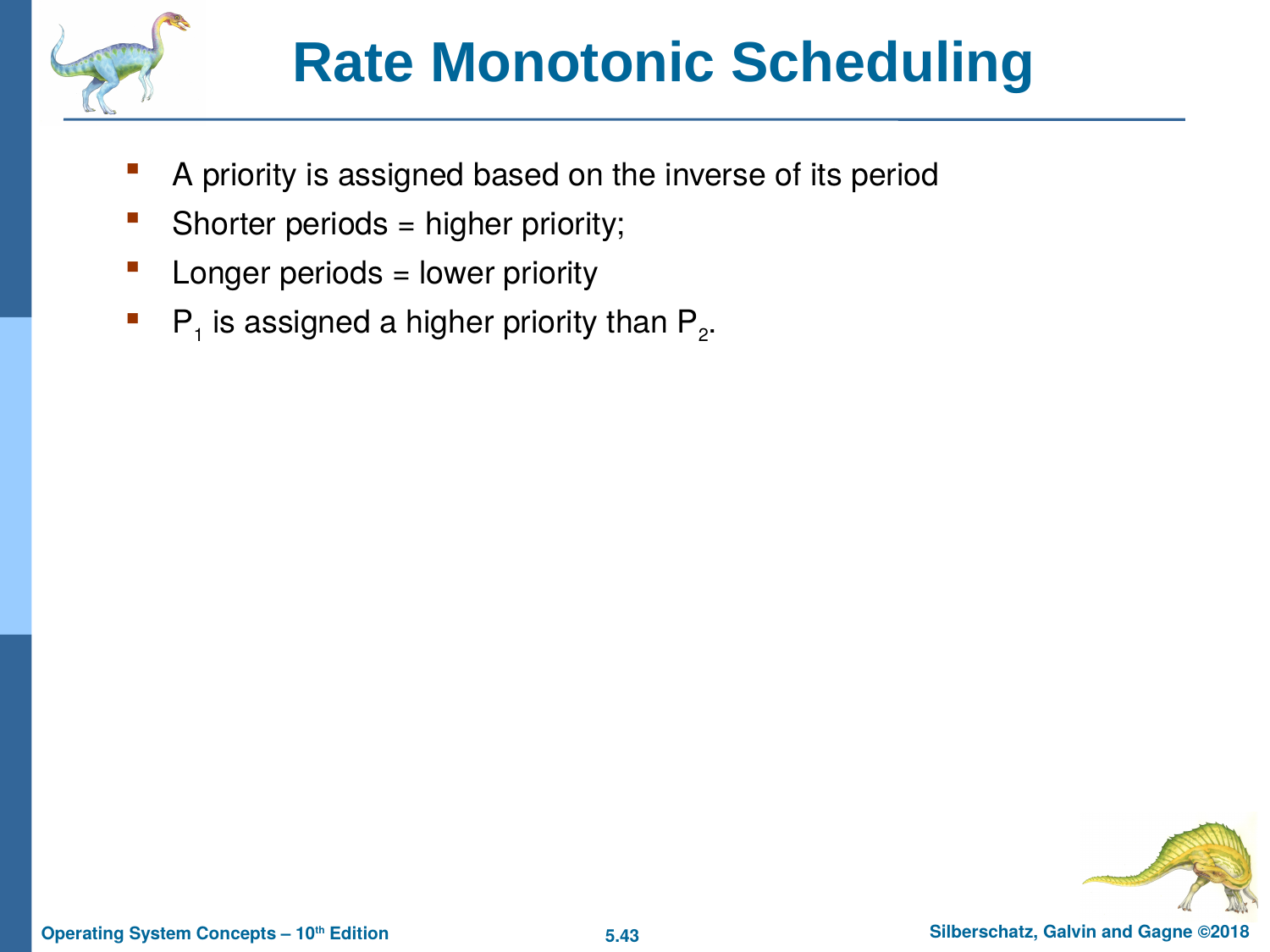

# Rate Monotonic Scheduling
A priority is assigned based on the inverse of its period
Shorter periods = higher priority;
Longer periods = lower priority
P1 is assigned a higher priority than P2.